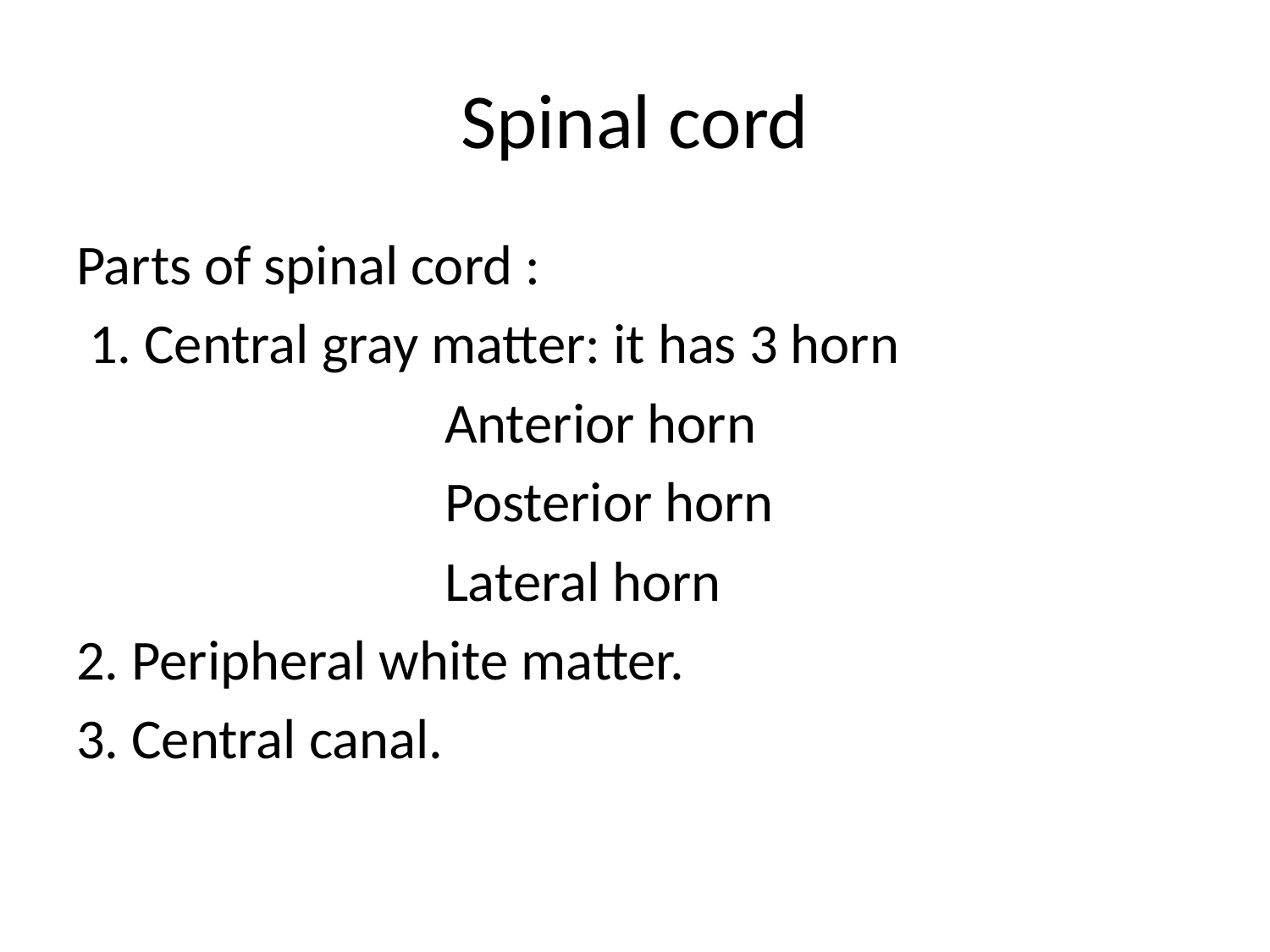

# Spinal cord
Parts of spinal cord :
 1. Central gray matter: it has 3 horn
                             Anterior horn
                             Posterior horn
                             Lateral horn
2. Peripheral white matter.
3. Central canal.